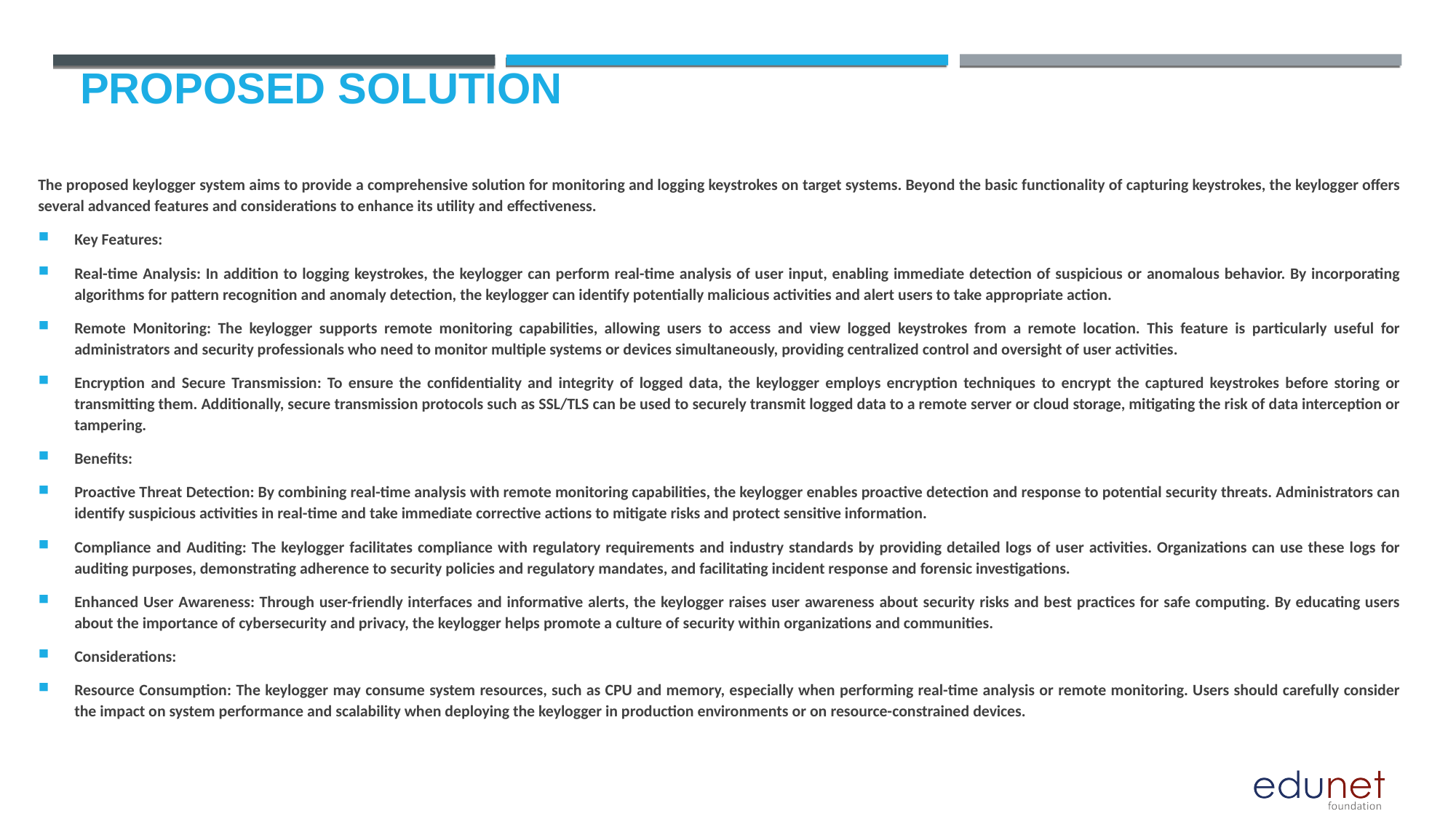

Proposed Solution
The proposed keylogger system aims to provide a comprehensive solution for monitoring and logging keystrokes on target systems. Beyond the basic functionality of capturing keystrokes, the keylogger offers several advanced features and considerations to enhance its utility and effectiveness.
Key Features:
Real-time Analysis: In addition to logging keystrokes, the keylogger can perform real-time analysis of user input, enabling immediate detection of suspicious or anomalous behavior. By incorporating algorithms for pattern recognition and anomaly detection, the keylogger can identify potentially malicious activities and alert users to take appropriate action.
Remote Monitoring: The keylogger supports remote monitoring capabilities, allowing users to access and view logged keystrokes from a remote location. This feature is particularly useful for administrators and security professionals who need to monitor multiple systems or devices simultaneously, providing centralized control and oversight of user activities.
Encryption and Secure Transmission: To ensure the confidentiality and integrity of logged data, the keylogger employs encryption techniques to encrypt the captured keystrokes before storing or transmitting them. Additionally, secure transmission protocols such as SSL/TLS can be used to securely transmit logged data to a remote server or cloud storage, mitigating the risk of data interception or tampering.
Benefits:
Proactive Threat Detection: By combining real-time analysis with remote monitoring capabilities, the keylogger enables proactive detection and response to potential security threats. Administrators can identify suspicious activities in real-time and take immediate corrective actions to mitigate risks and protect sensitive information.
Compliance and Auditing: The keylogger facilitates compliance with regulatory requirements and industry standards by providing detailed logs of user activities. Organizations can use these logs for auditing purposes, demonstrating adherence to security policies and regulatory mandates, and facilitating incident response and forensic investigations.
Enhanced User Awareness: Through user-friendly interfaces and informative alerts, the keylogger raises user awareness about security risks and best practices for safe computing. By educating users about the importance of cybersecurity and privacy, the keylogger helps promote a culture of security within organizations and communities.
Considerations:
Resource Consumption: The keylogger may consume system resources, such as CPU and memory, especially when performing real-time analysis or remote monitoring. Users should carefully consider the impact on system performance and scalability when deploying the keylogger in production environments or on resource-constrained devices.